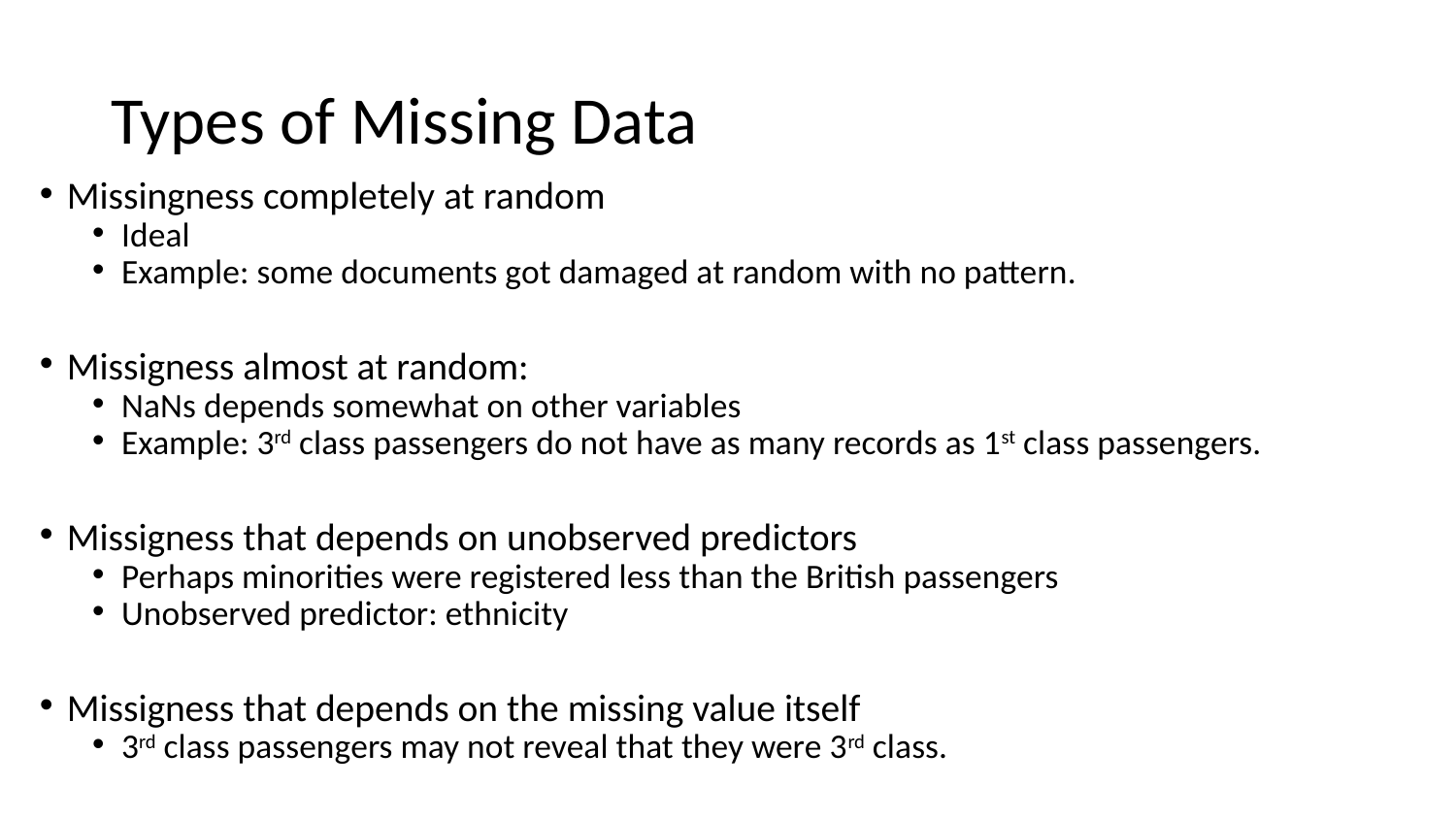

# Types of Missing Data
Missingness completely at random
Ideal
Example: some documents got damaged at random with no pattern.

Missigness almost at random:
NaNs depends somewhat on other variables
Example: 3rd class passengers do not have as many records as 1st class passengers.

Missigness that depends on unobserved predictors
Perhaps minorities were registered less than the British passengers
Unobserved predictor: ethnicity

Missigness that depends on the missing value itself
3rd class passengers may not reveal that they were 3rd class.